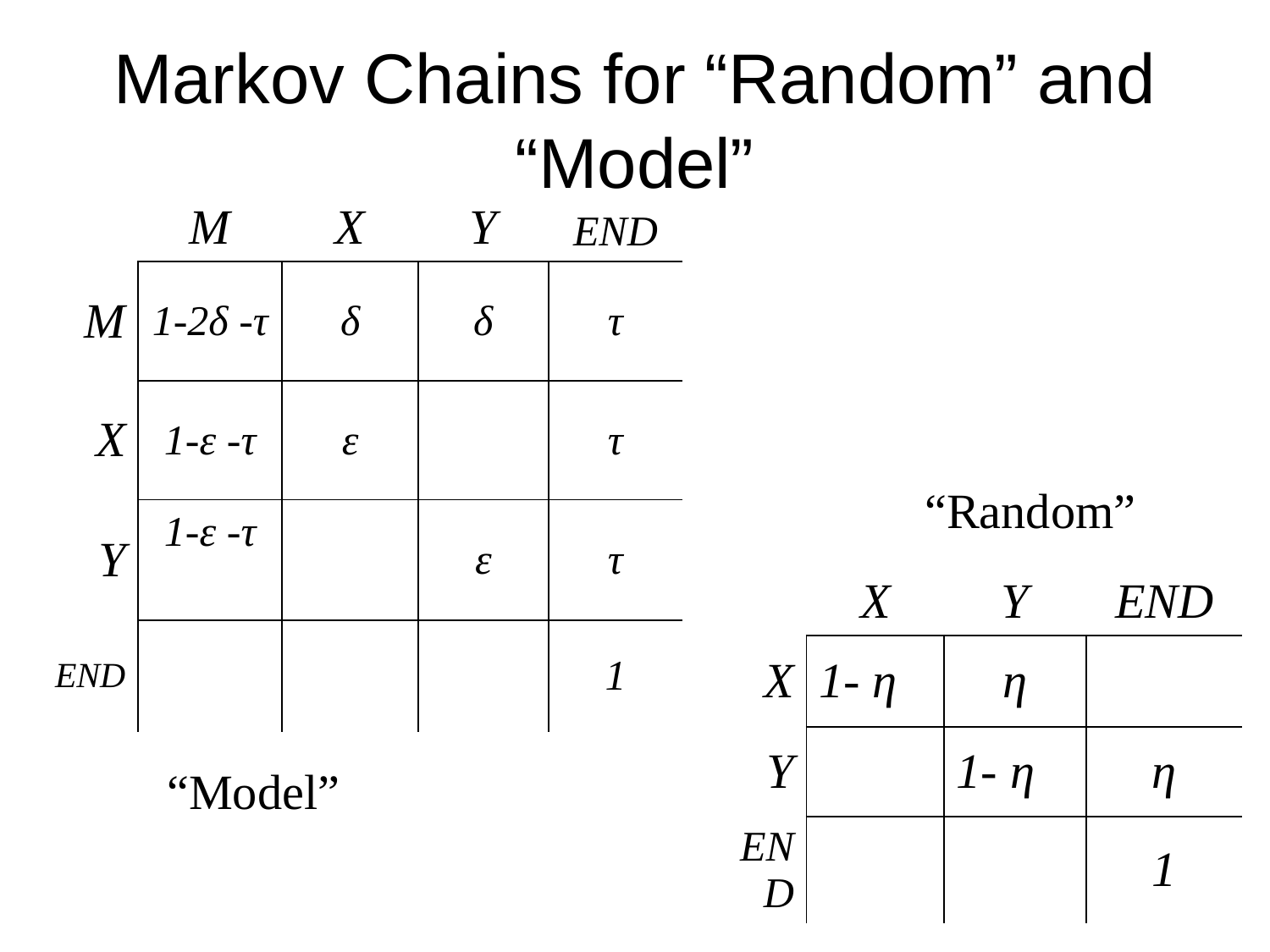

# Markov Chains for “Random” and “Model”
|  | M | X | Y | END |
| --- | --- | --- | --- | --- |
| M | 1-2δ -τ | δ | δ | τ |
| X | 1-ε -τ | ε |  | τ |
| Y | 1-ε -τ |  | ε | τ |
| END |  |  |  | 1 |
“Random”
|  | X | Y | END |
| --- | --- | --- | --- |
| X | 1- η | η |  |
| Y |  | 1- η | η |
| END |  |  | 1 |
“Model”